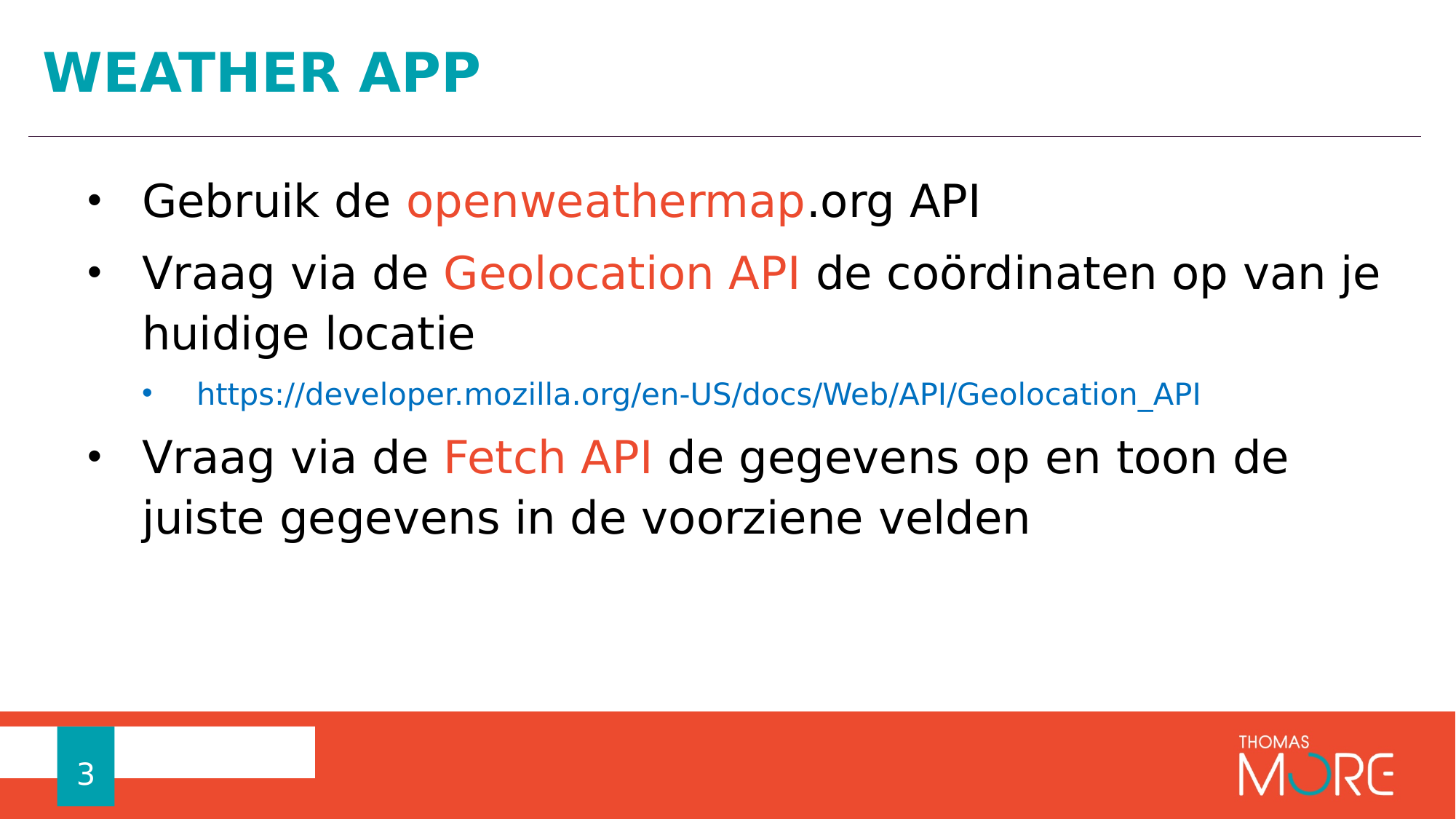

# Weather app
Gebruik de openweathermap.org API
Vraag via de Geolocation API de coördinaten op van je huidige locatie
https://developer.mozilla.org/en-US/docs/Web/API/Geolocation_API
Vraag via de Fetch API de gegevens op en toon de juiste gegevens in de voorziene velden

3